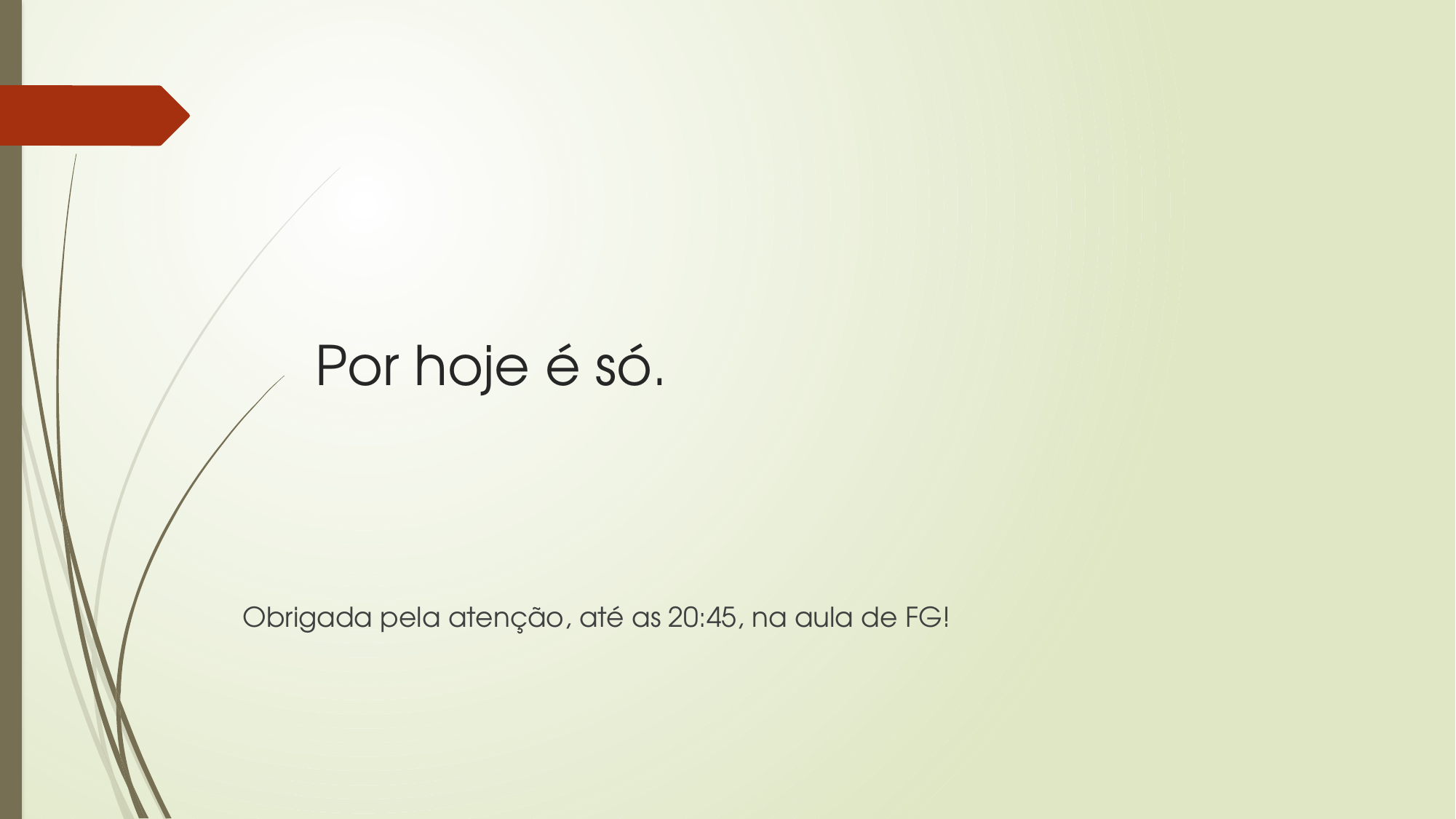

# Por hoje é só.
Obrigada pela atenção, até as 20:45, na aula de FG!